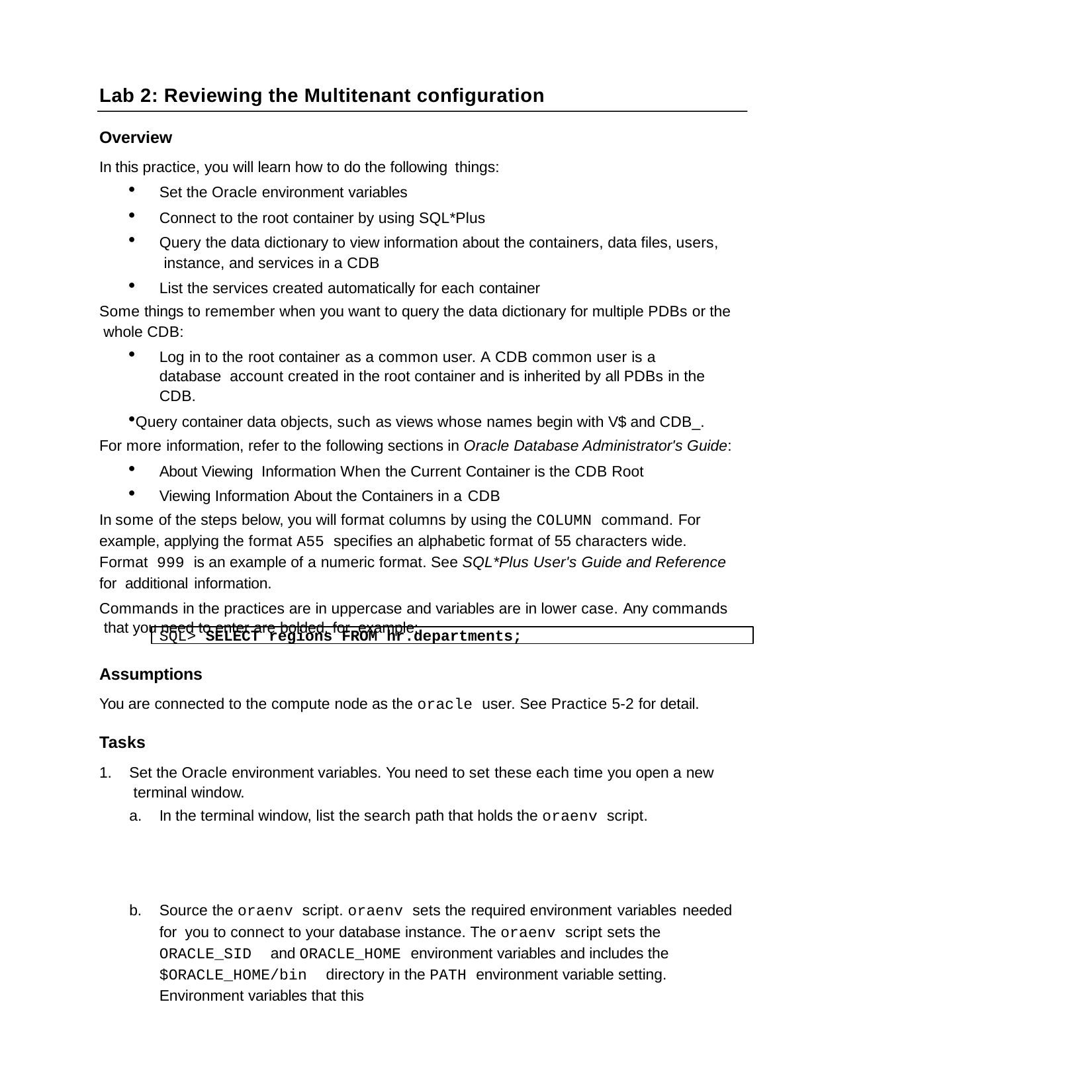

Lab 2: Reviewing the Multitenant configuration

Overview
In this practice, you will learn how to do the following things:
Set the Oracle environment variables
Connect to the root container by using SQL*Plus
Query the data dictionary to view information about the containers, data files, users,  instance, and services in a CDB
List the services created automatically for each container
Some things to remember when you want to query the data dictionary for multiple PDBs or the  whole CDB:
Log in to the root container as a common user. A CDB common user is a database  account created in the root container and is inherited by all PDBs in the CDB.
Query container data objects, such as views whose names begin with V$ and CDB_.  For more information, refer to the following sections in Oracle Database Administrator's Guide:
About Viewing  Information When the Current Container is the CDB Root
Viewing Information About the Containers in a CDB
In some of the steps below, you will format columns by using the COLUMN command. For  example, applying the format A55 specifies an alphabetic format of 55 characters wide. Format  999 is an example of a numeric format. See SQL*Plus User's Guide and Reference for  additional information.
Commands in the practices are in uppercase and variables are in lower case. Any commands  that you need to enter are bolded, for example:

SQL> SELECT regions FROM hr.departments;
Assumptions
You are connected to the compute node as the oracle user. See Practice 5-2 for detail.

Tasks
Set the Oracle environment variables. You need to set these each time you open a new  terminal window.
In the terminal window, list the search path that holds the oraenv script.
b.	Source the oraenv script. oraenv sets the required environment variables needed for  you to connect to your database instance. The oraenv script sets the ORACLE_SID  and ORACLE_HOME environment variables and includes the $ORACLE_HOME/bin  directory in the PATH environment variable setting. Environment variables that this